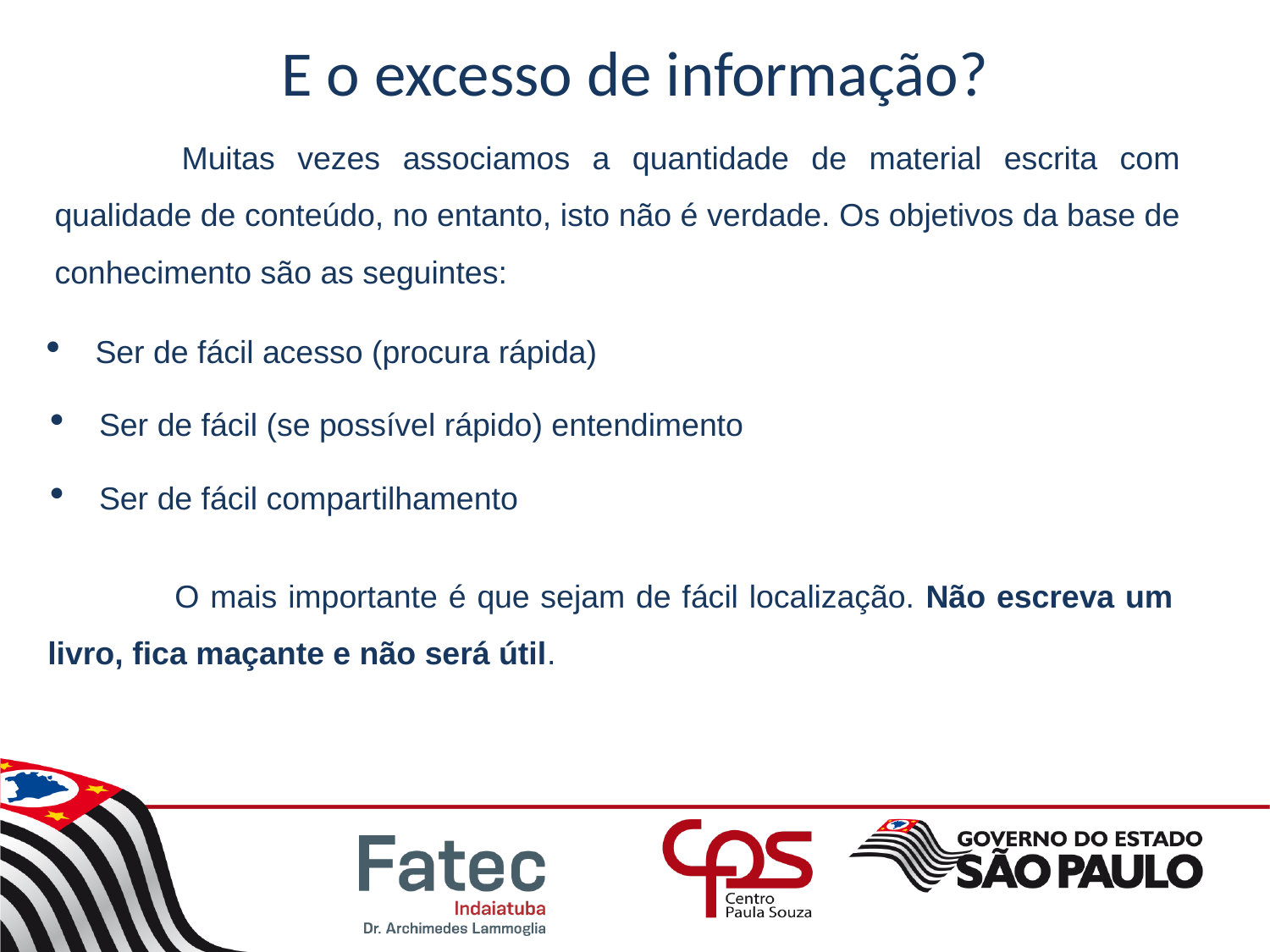

E o excesso de informação?
	Muitas vezes associamos a quantidade de material escrita com qualidade de conteúdo, no entanto, isto não é verdade. Os objetivos da base de conhecimento são as seguintes:
Ser de fácil acesso (procura rápida)
Ser de fácil (se possível rápido) entendimento
Ser de fácil compartilhamento
	O mais importante é que sejam de fácil localização. Não escreva um livro, fica maçante e não será útil.